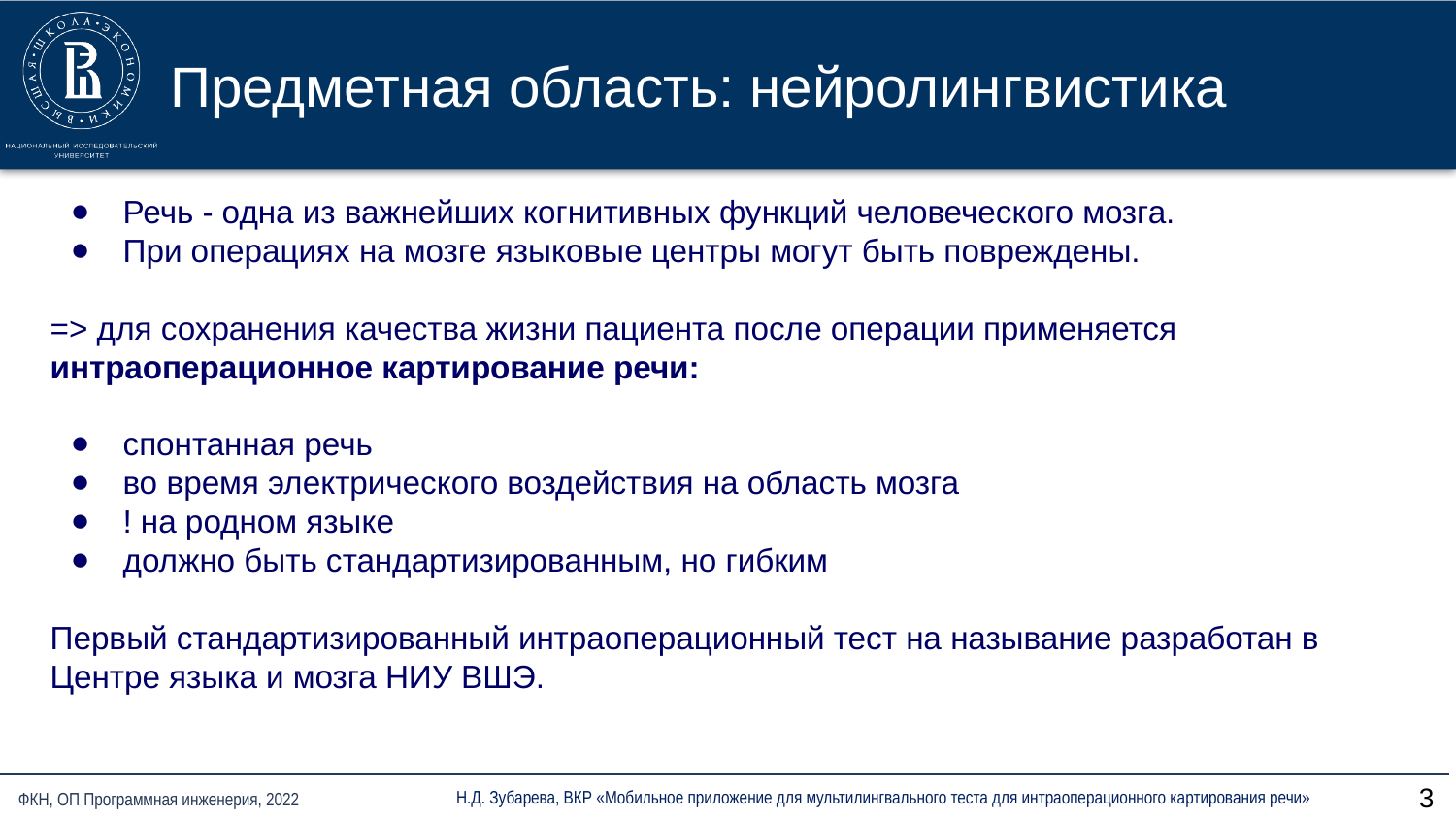

# Предметная область: нейролингвистика
Речь - одна из важнейших когнитивных функций человеческого мозга.
При операциях на мозге языковые центры могут быть повреждены.

=> для сохранения качества жизни пациента после операции применяется интраоперационное картирование речи:

спонтанная речь
во время электрического воздействия на область мозга
! на родном языке
должно быть стандартизированным, но гибким

Первый стандартизированный интраоперационный тест на называние разработан в Центре языка и мозга НИУ ВШЭ.
фото
фото
фото
Высшая школа экономики, Москва, 2020
3
Н.Д. Зубарева, ВКР «Мобильное приложение для мультилингвального теста для интраоперационного картирования речи»